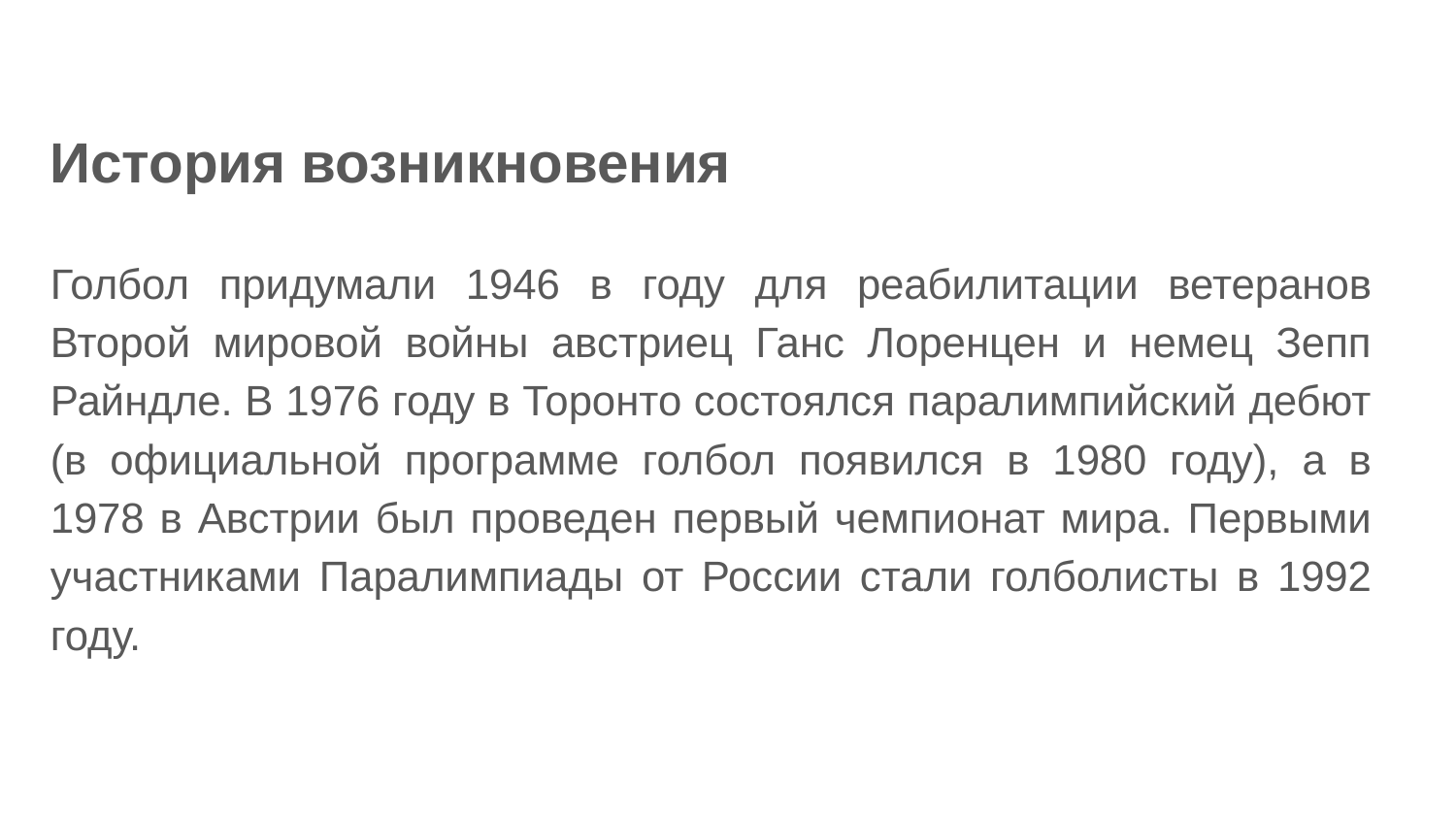

# История возникновения
Голбол придумали 1946 в году для реабилитации ветеранов Второй мировой войны австриец Ганс Лоренцен и немец Зепп Райндле. В 1976 году в Торонто состоялся паралимпийский дебют (в официальной программе голбол появился в 1980 году), а в 1978 в Австрии был проведен первый чемпионат мира. Первыми участниками Паралимпиады от России стали голболисты в 1992 году.